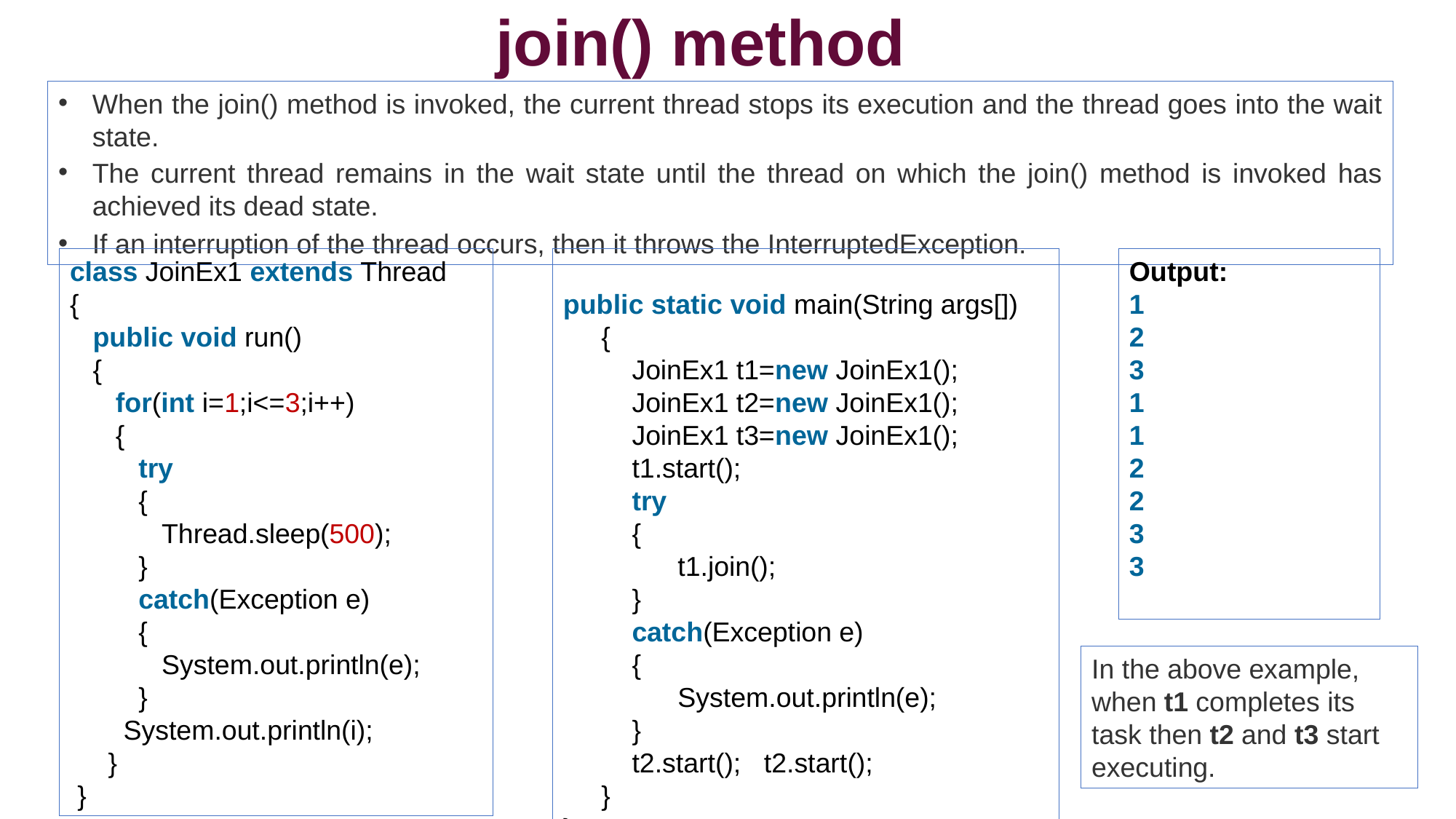

# join() method
When the join() method is invoked, the current thread stops its execution and the thread goes into the wait state.

The current thread remains in the wait state until the thread on which the join() method is invoked has achieved its dead state.

If an interruption of the thread occurs, then it throws the InterruptedException.
class JoinEx1 extends Thread
{
   public void run()
   {
      for(int i=1;i<=3;i++)
      {
         try
         {
            Thread.sleep(500);
         }
         catch(Exception e)
         {
            System.out.println(e);
         }
       System.out.println(i);
     }
 }
     public static void main(String args[])
     {
         JoinEx1 t1=new JoinEx1();
         JoinEx1 t2=new JoinEx1();
         JoinEx1 t3=new JoinEx1();
         t1.start();
         try
         {
               t1.join();
         }
         catch(Exception e)
         {
               System.out.println(e);
         }
         t2.start();   t2.start();
     }
}
Output:
1
2
3
1
1
2
2
3
3

In the above example, when t1 completes its task then t2 and t3 start executing.